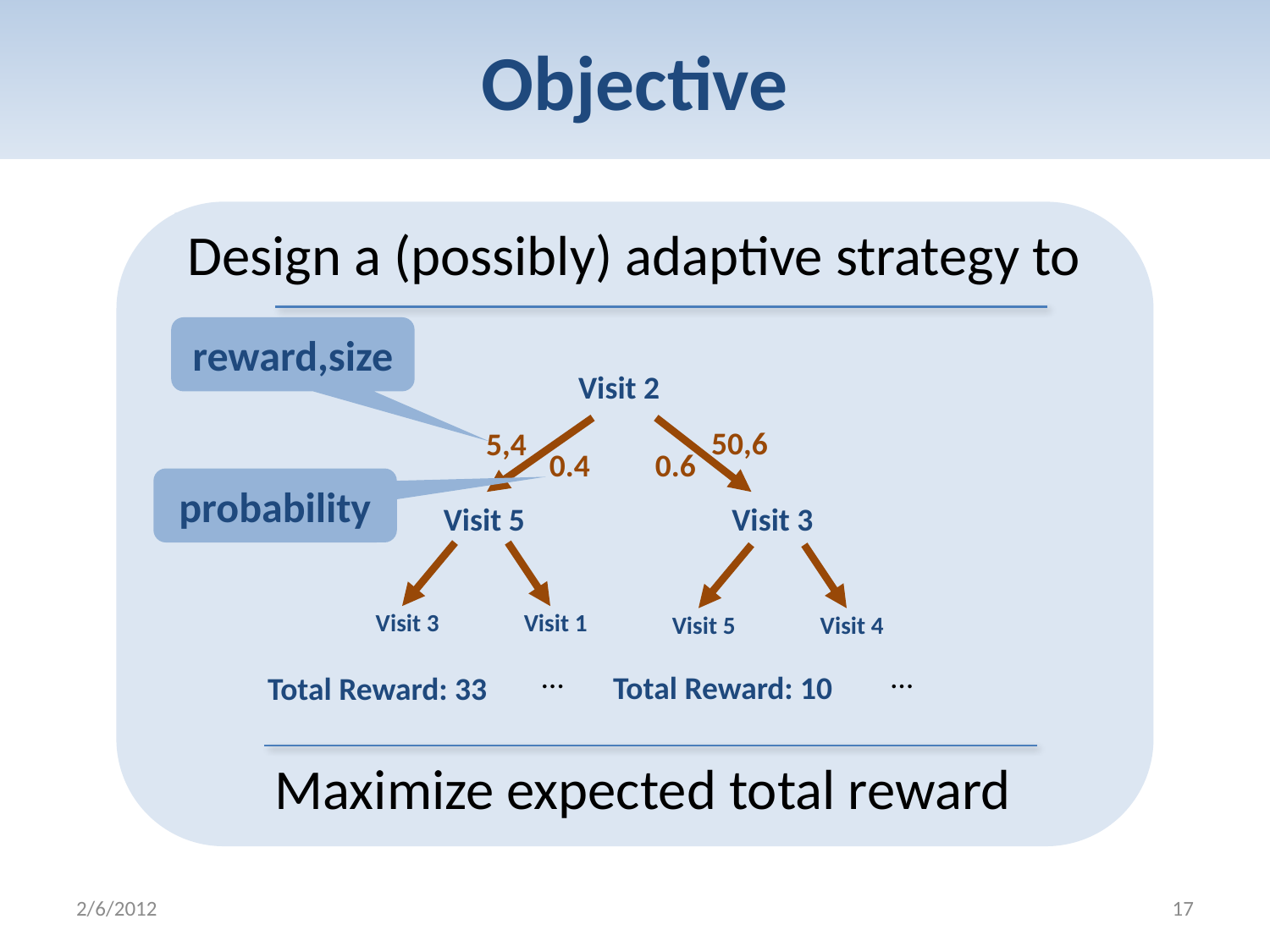

# Objective

Design a (possibly) adaptive strategy to
reward,size
probability
Visit 2
50,6
5,4
0.4
0.6
Visit 5
Visit 3
Visit 3
Visit 1
Visit 5
Visit 4
…
…
Total Reward: 10
Total Reward: 33
Maximize expected total reward
2/6/2012
17